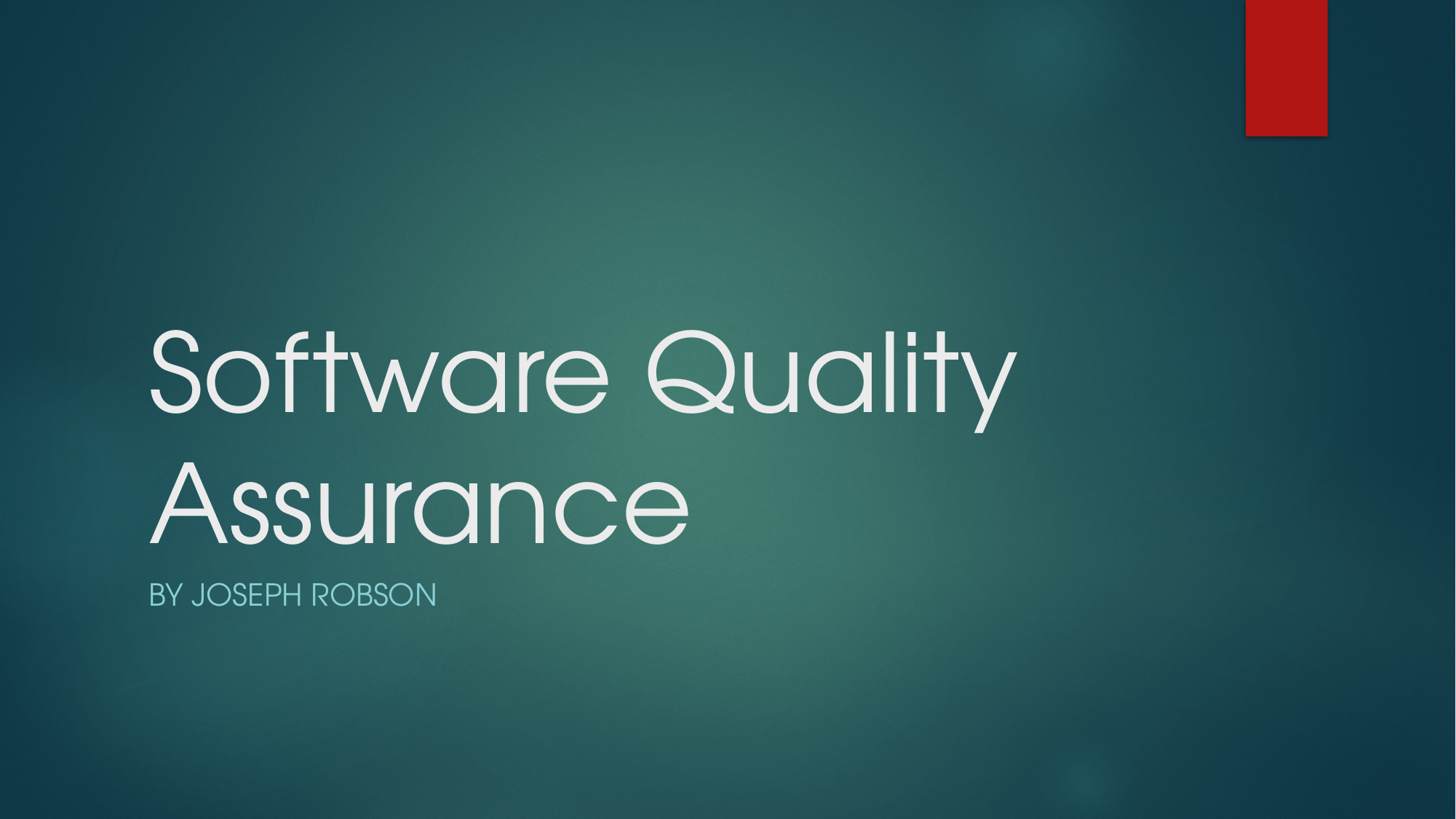

# Software Quality Assurance
By JoSepH Robson